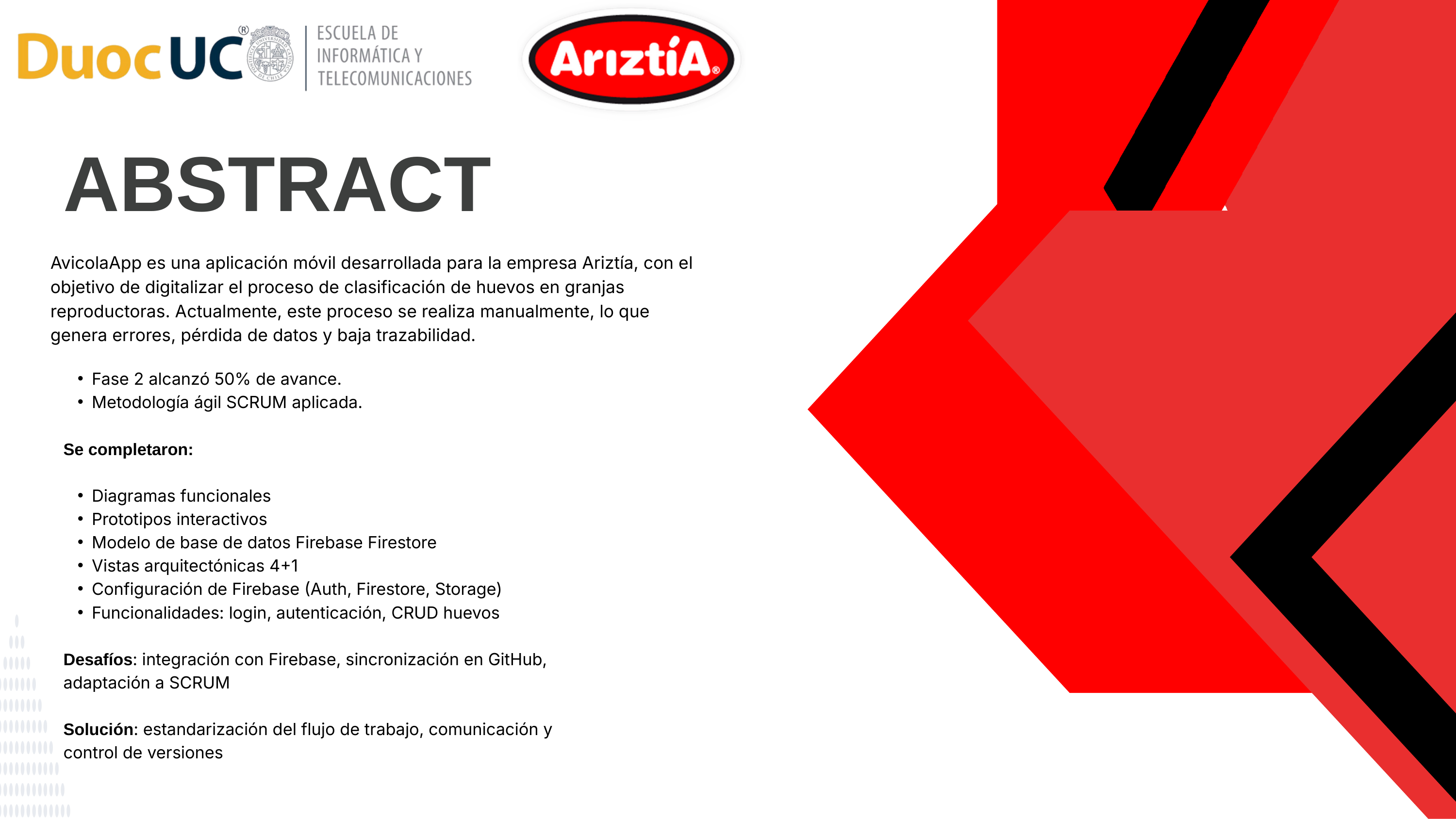

ABSTRACT
AvicolaApp es una aplicación móvil desarrollada para la empresa Ariztía, con el objetivo de digitalizar el proceso de clasificación de huevos en granjas reproductoras. Actualmente, este proceso se realiza manualmente, lo que genera errores, pérdida de datos y baja trazabilidad.

Fase 2 alcanzó 50% de avance.
Metodología ágil SCRUM aplicada.

Se completaron:

Diagramas funcionales
Prototipos interactivos
Modelo de base de datos Firebase Firestore
Vistas arquitectónicas 4+1
Configuración de Firebase (Auth, Firestore, Storage)
Funcionalidades: login, autenticación, CRUD huevos

Desafíos: integración con Firebase, sincronización en GitHub, adaptación a SCRUM

Solución: estandarización del flujo de trabajo, comunicación y control de versiones